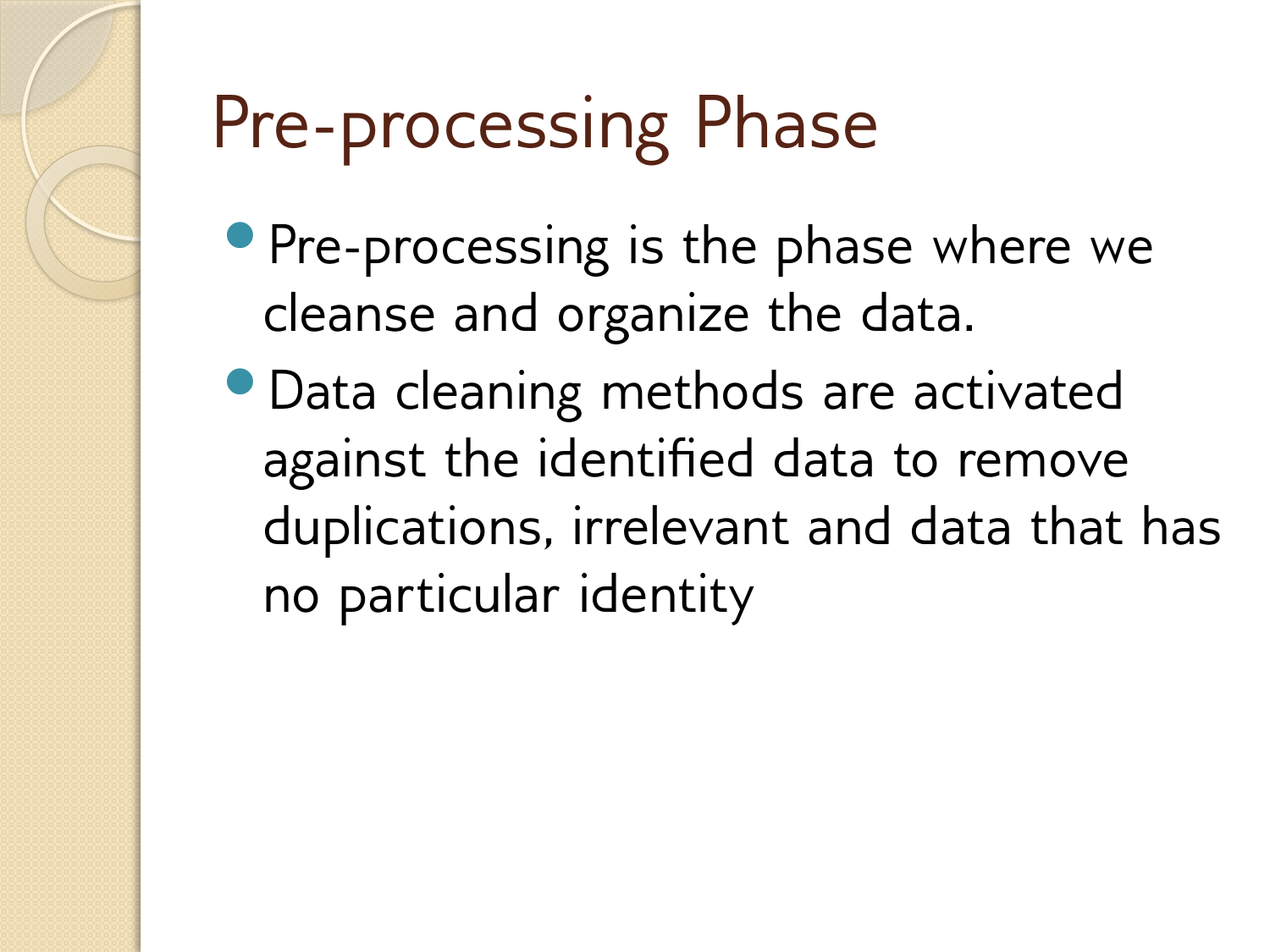

# Pre-processing Phase
Pre-processing is the phase where we cleanse and organize the data.
Data cleaning methods are activated against the identified data to remove duplications, irrelevant and data that has no particular identity